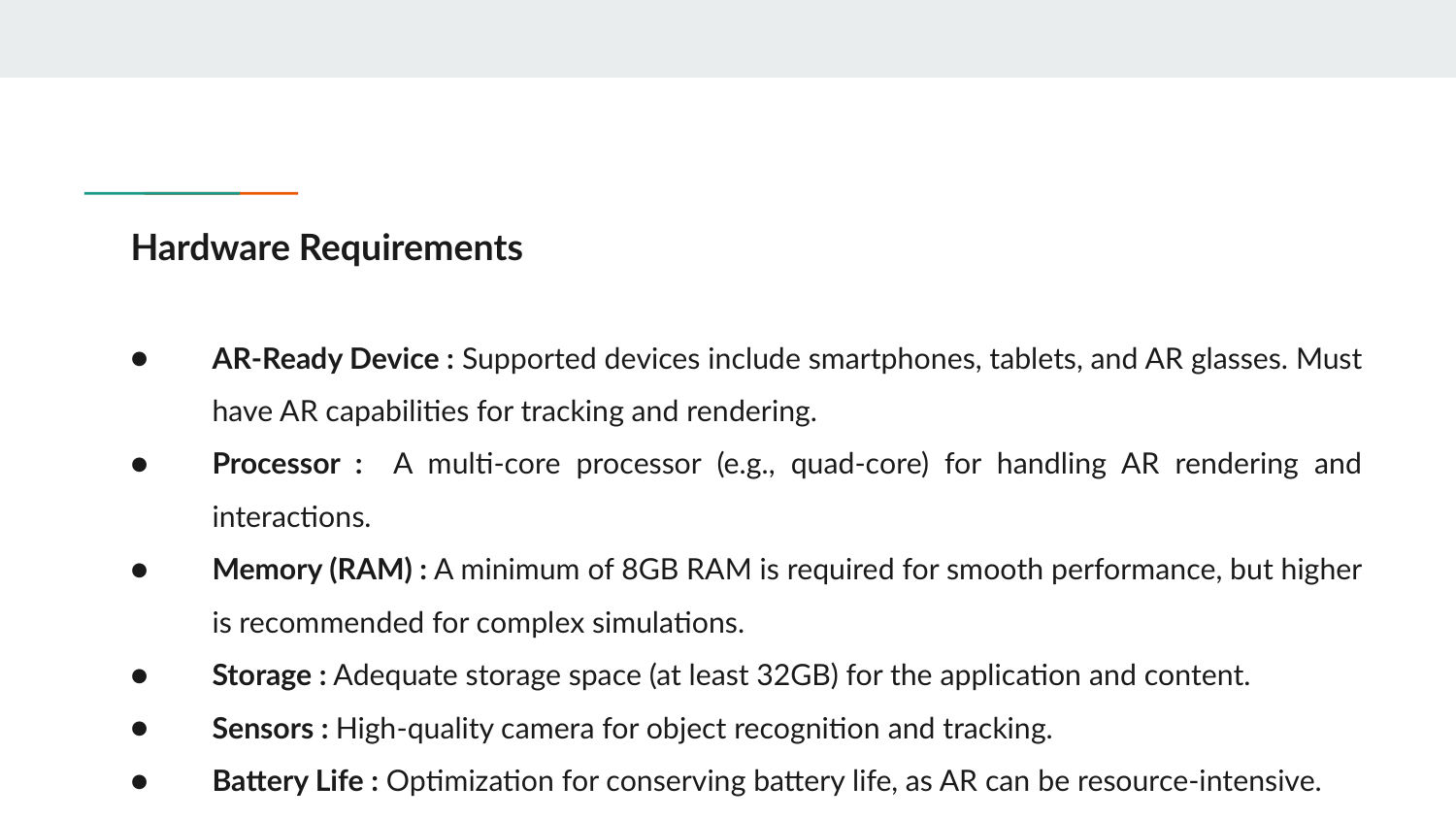

# Hardware Requirements
AR-Ready Device : Supported devices include smartphones, tablets, and AR glasses. Must have AR capabilities for tracking and rendering.
Processor :  A multi-core processor (e.g., quad-core) for handling AR rendering and interactions.
Memory (RAM) : A minimum of 8GB RAM is required for smooth performance, but higher is recommended for complex simulations.
Storage : Adequate storage space (at least 32GB) for the application and content.
Sensors : High-quality camera for object recognition and tracking.
Battery Life : Optimization for conserving battery life, as AR can be resource-intensive.